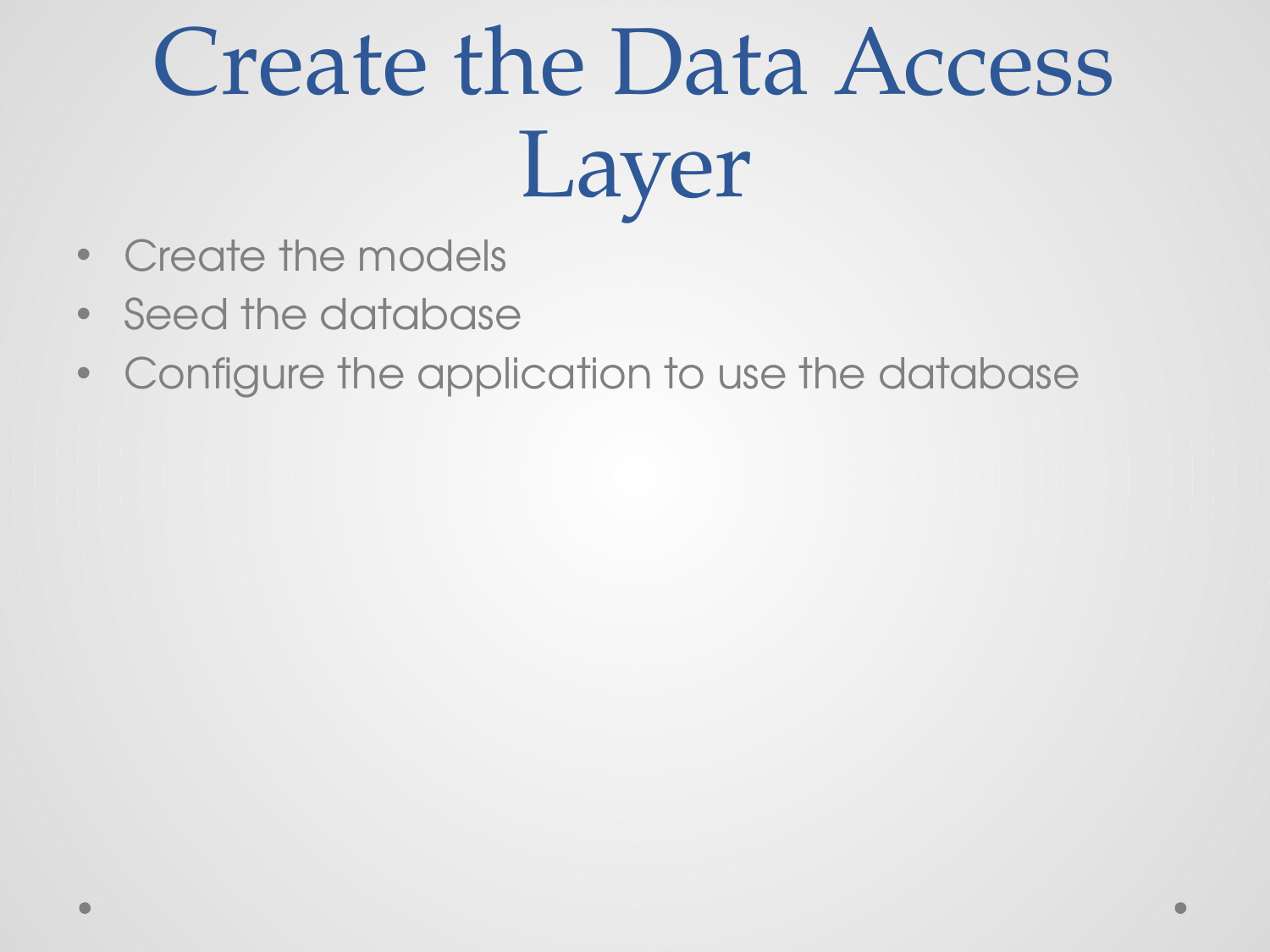

# Create the Data Access Layer
Create the models
Seed the database
Configure the application to use the database